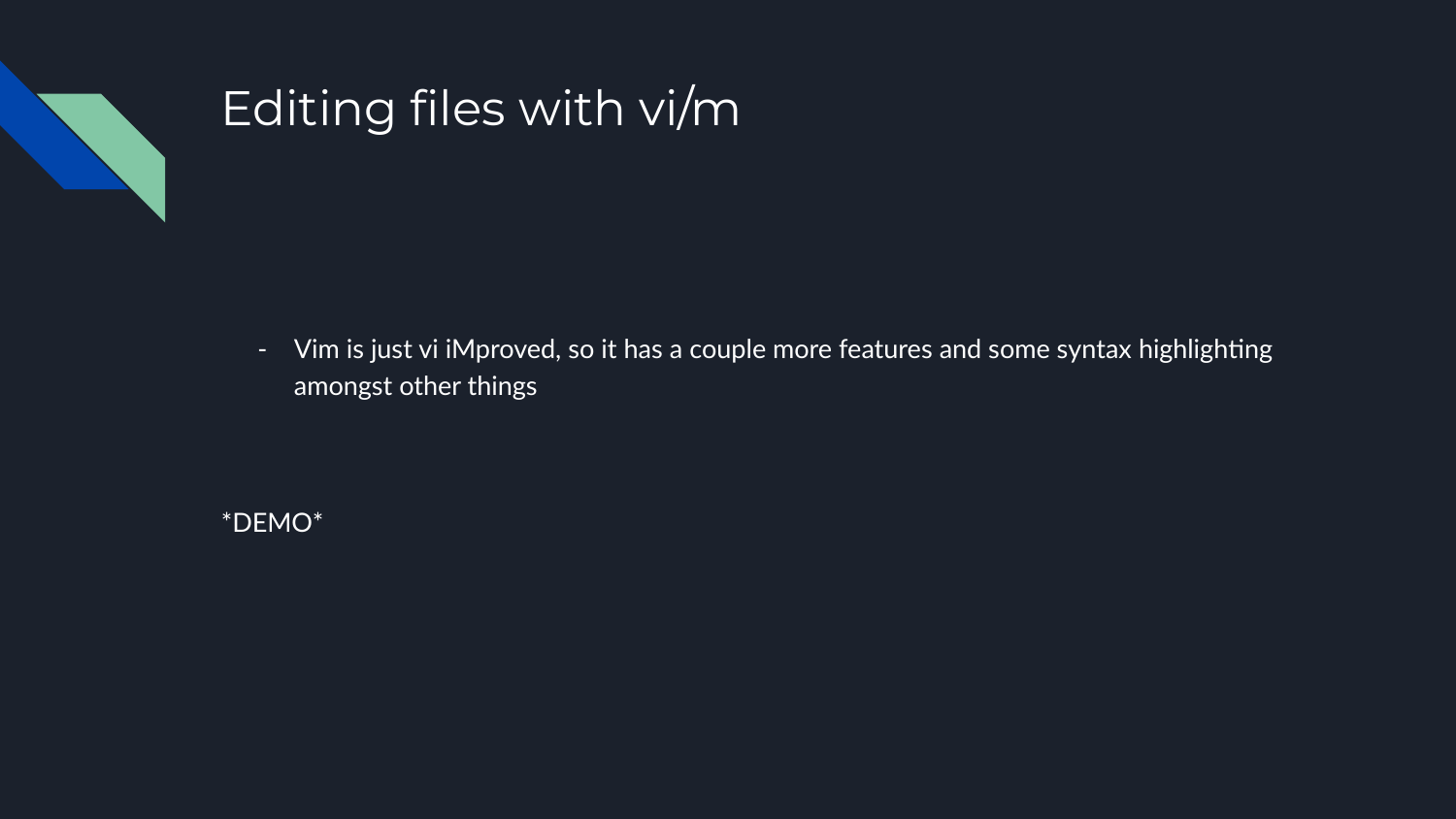

# Editing files with vi/m

Vim is just vi iMproved, so it has a couple more features and some syntax highlighting amongst other things

*DEMO*